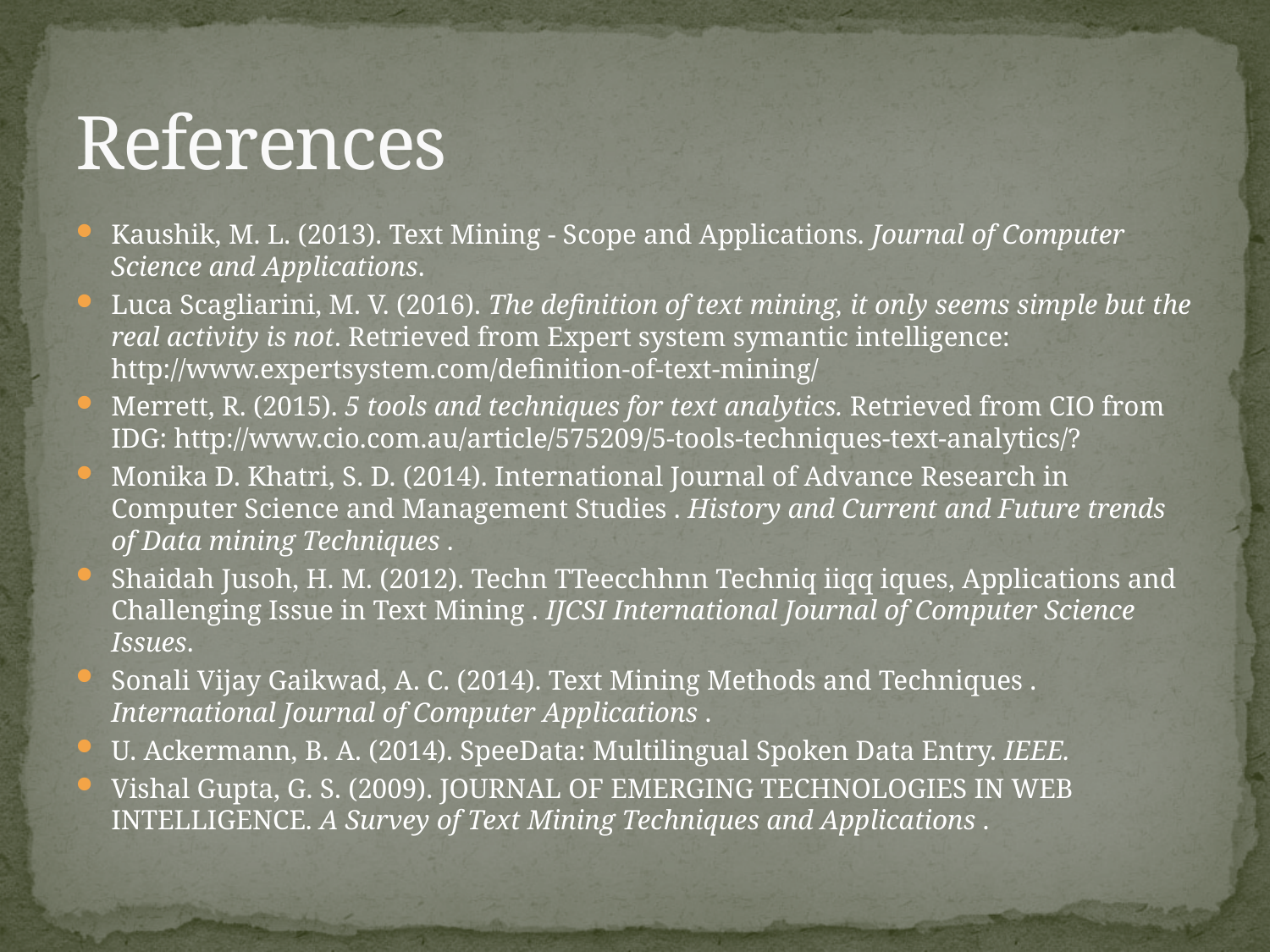

# References
Kaushik, M. L. (2013). Text Mining - Scope and Applications. Journal of Computer Science and Applications.
Luca Scagliarini, M. V. (2016). The definition of text mining, it only seems simple but the real activity is not. Retrieved from Expert system symantic intelligence: http://www.expertsystem.com/definition-of-text-mining/
Merrett, R. (2015). 5 tools and techniques for text analytics. Retrieved from CIO from IDG: http://www.cio.com.au/article/575209/5-tools-techniques-text-analytics/?
Monika D. Khatri, S. D. (2014). International Journal of Advance Research in Computer Science and Management Studies . History and Current and Future trends of Data mining Techniques .
Shaidah Jusoh, H. M. (2012). Techn TTeecchhnn Techniq iiqq iques, Applications and Challenging Issue in Text Mining . IJCSI International Journal of Computer Science Issues.
Sonali Vijay Gaikwad, A. C. (2014). Text Mining Methods and Techniques . International Journal of Computer Applications .
U. Ackermann, B. A. (2014). SpeeData: Multilingual Spoken Data Entry. IEEE.
Vishal Gupta, G. S. (2009). JOURNAL OF EMERGING TECHNOLOGIES IN WEB INTELLIGENCE. A Survey of Text Mining Techniques and Applications .